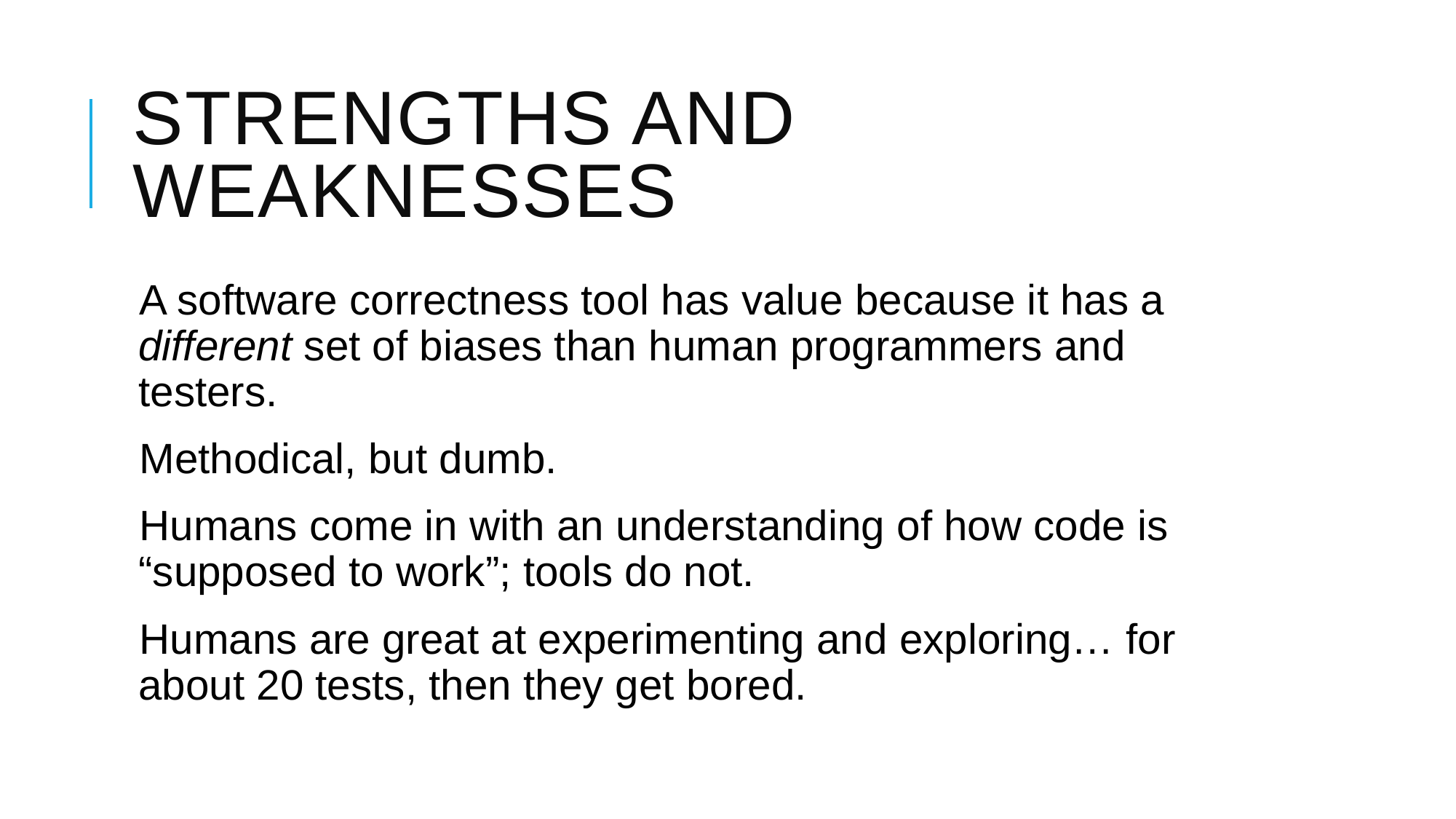

# Strengths and weaknesses
A software correctness tool has value because it has a different set of biases than human programmers and testers.
Methodical, but dumb.
Humans come in with an understanding of how code is “supposed to work”; tools do not.
Humans are great at experimenting and exploring… for about 20 tests, then they get bored.